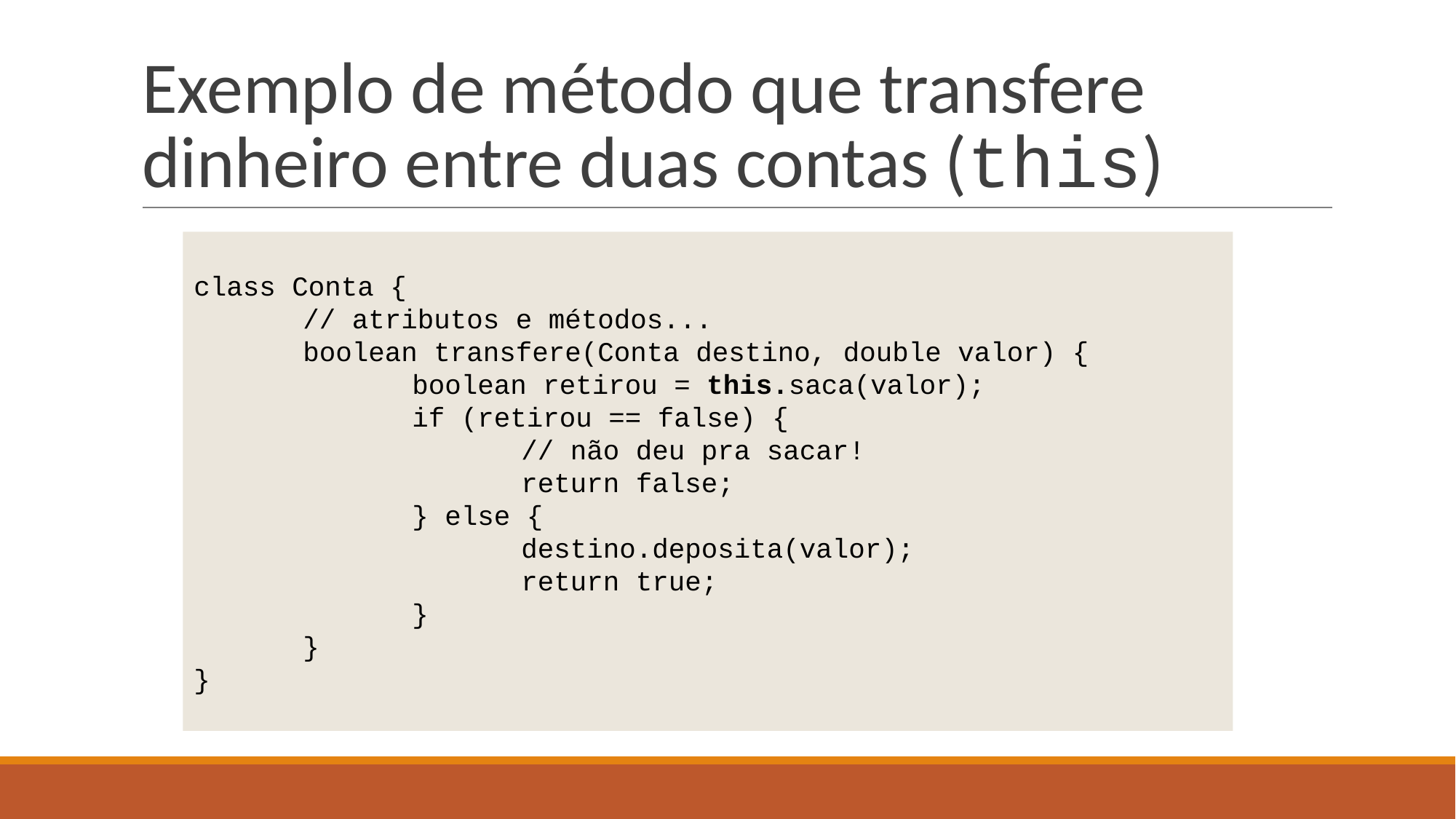

# Exemplo de método que transfere dinheiro entre duas contas (this)
class Conta {
	// atributos e métodos...
	boolean transfere(Conta destino, double valor) {
		boolean retirou = this.saca(valor);
		if (retirou == false) {
			// não deu pra sacar!
			return false;
		} else {
			destino.deposita(valor);
			return true;
		}
	}
}